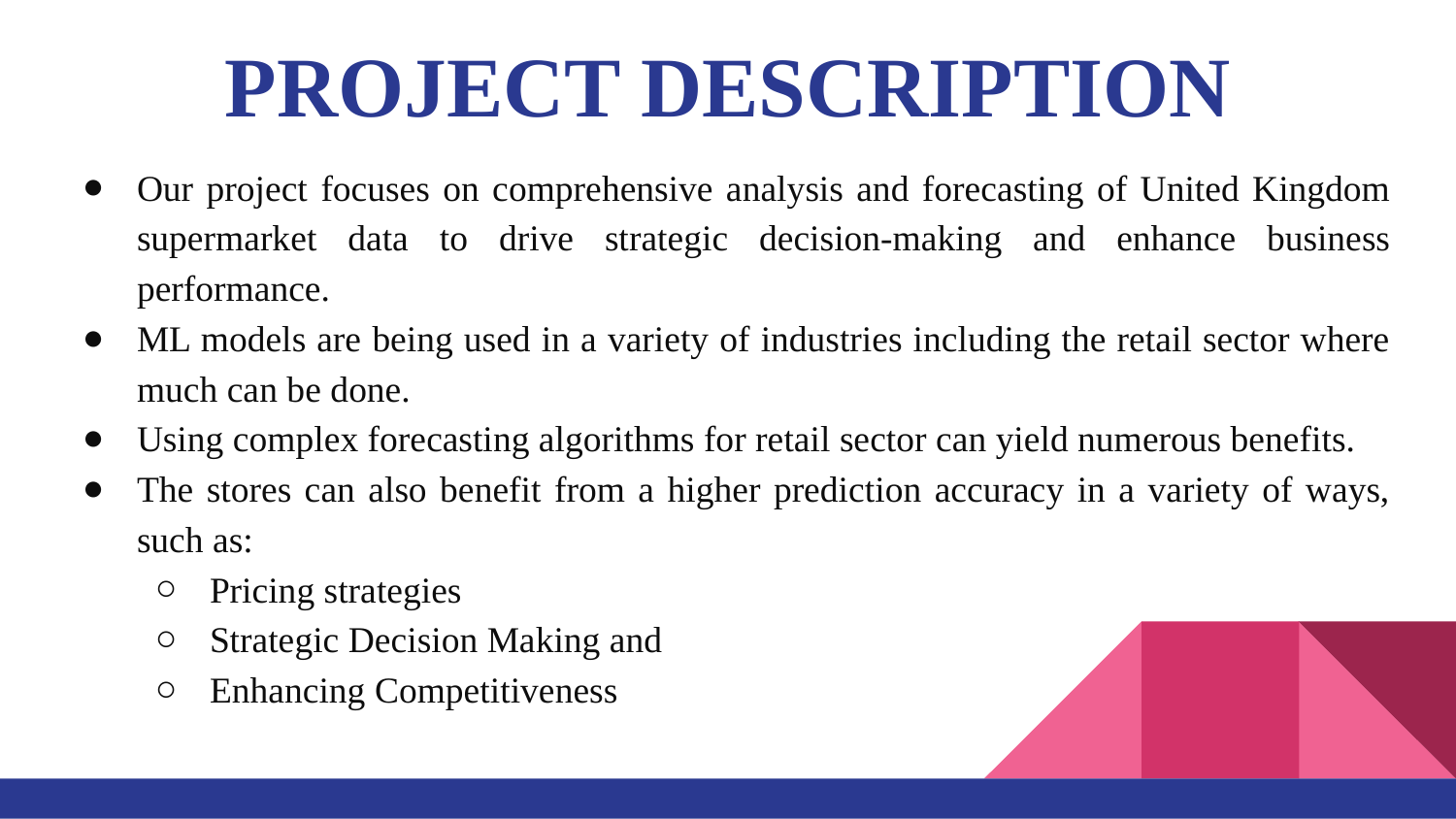

# PROJECT DESCRIPTION
Our project focuses on comprehensive analysis and forecasting of United Kingdom supermarket data to drive strategic decision-making and enhance business performance.
ML models are being used in a variety of industries including the retail sector where much can be done.
Using complex forecasting algorithms for retail sector can yield numerous benefits.
The stores can also benefit from a higher prediction accuracy in a variety of ways, such as:
Pricing strategies
Strategic Decision Making and
Enhancing Competitiveness